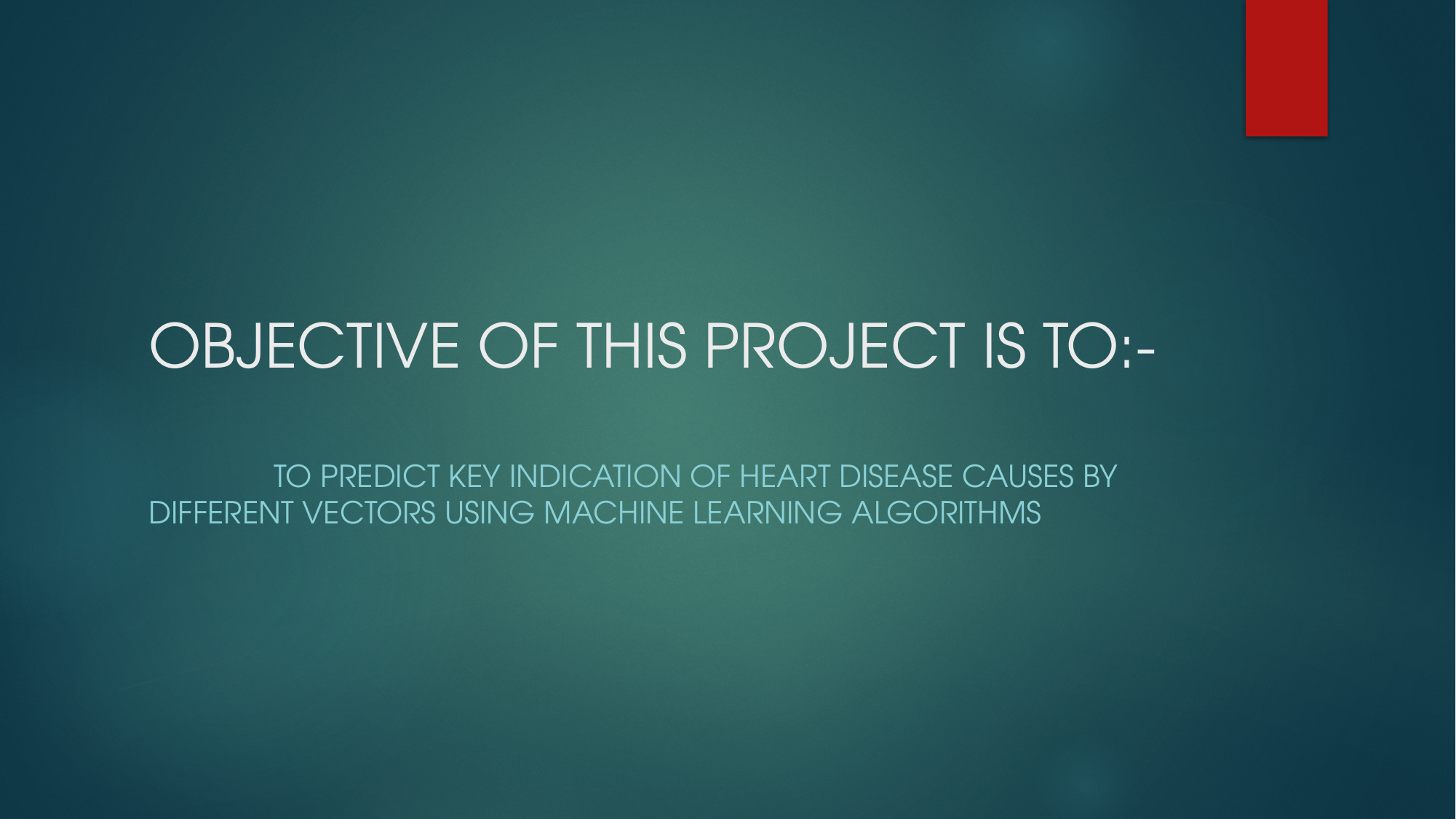

# OBJECTIVE OF THIS PROJECT IS TO:-
               To Predict key INDICATION OF Heart Disease causes by different vectors using machine learning algorithms